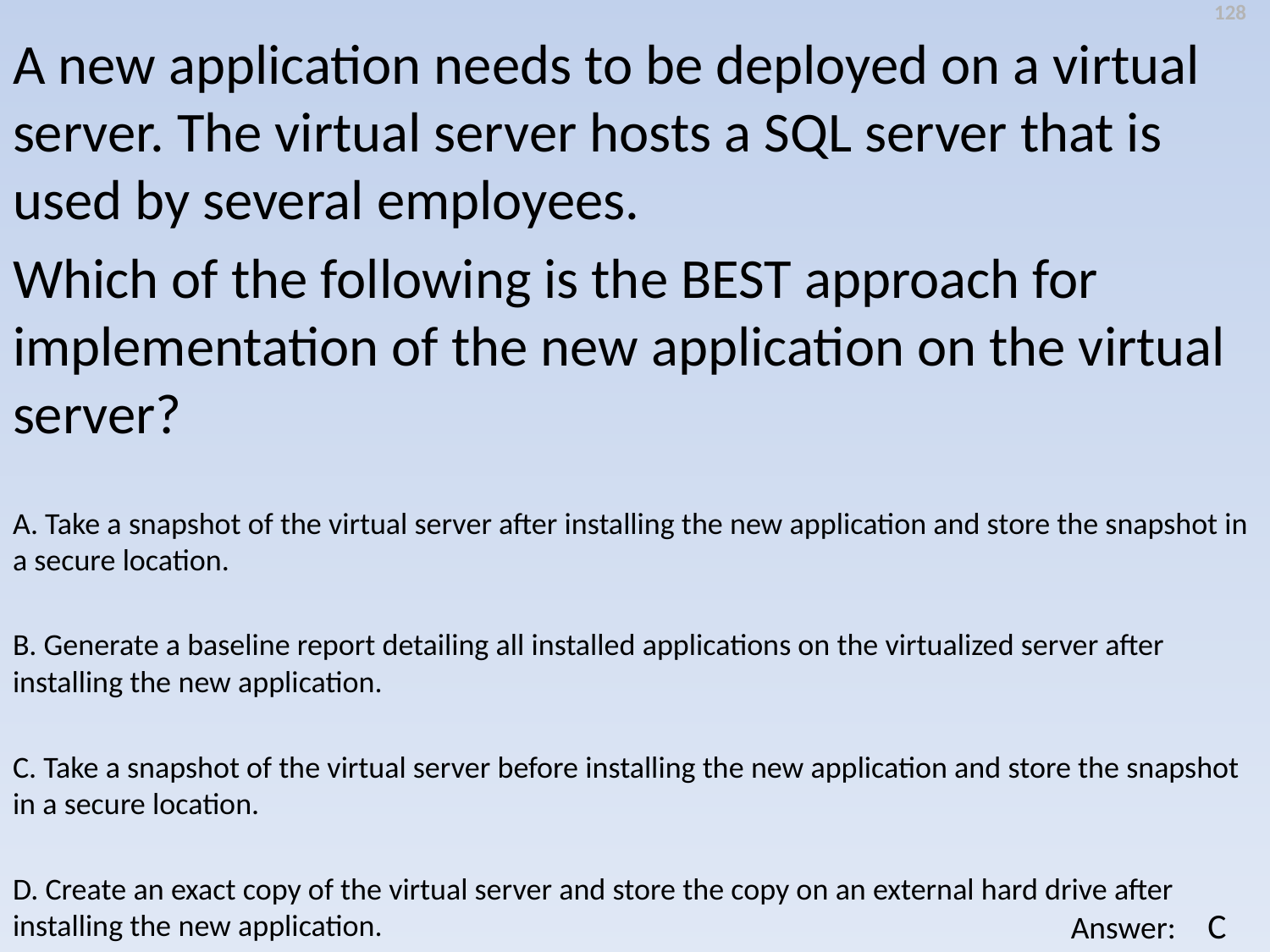

128
A new application needs to be deployed on a virtual server. The virtual server hosts a SQL server that is used by several employees.
Which of the following is the BEST approach for implementation of the new application on the virtual server?
A. Take a snapshot of the virtual server after installing the new application and store the snapshot in a secure location.

B. Generate a baseline report detailing all installed applications on the virtualized server after installing the new application.

C. Take a snapshot of the virtual server before installing the new application and store the snapshot in a secure location.

D. Create an exact copy of the virtual server and store the copy on an external hard drive after installing the new application.
C